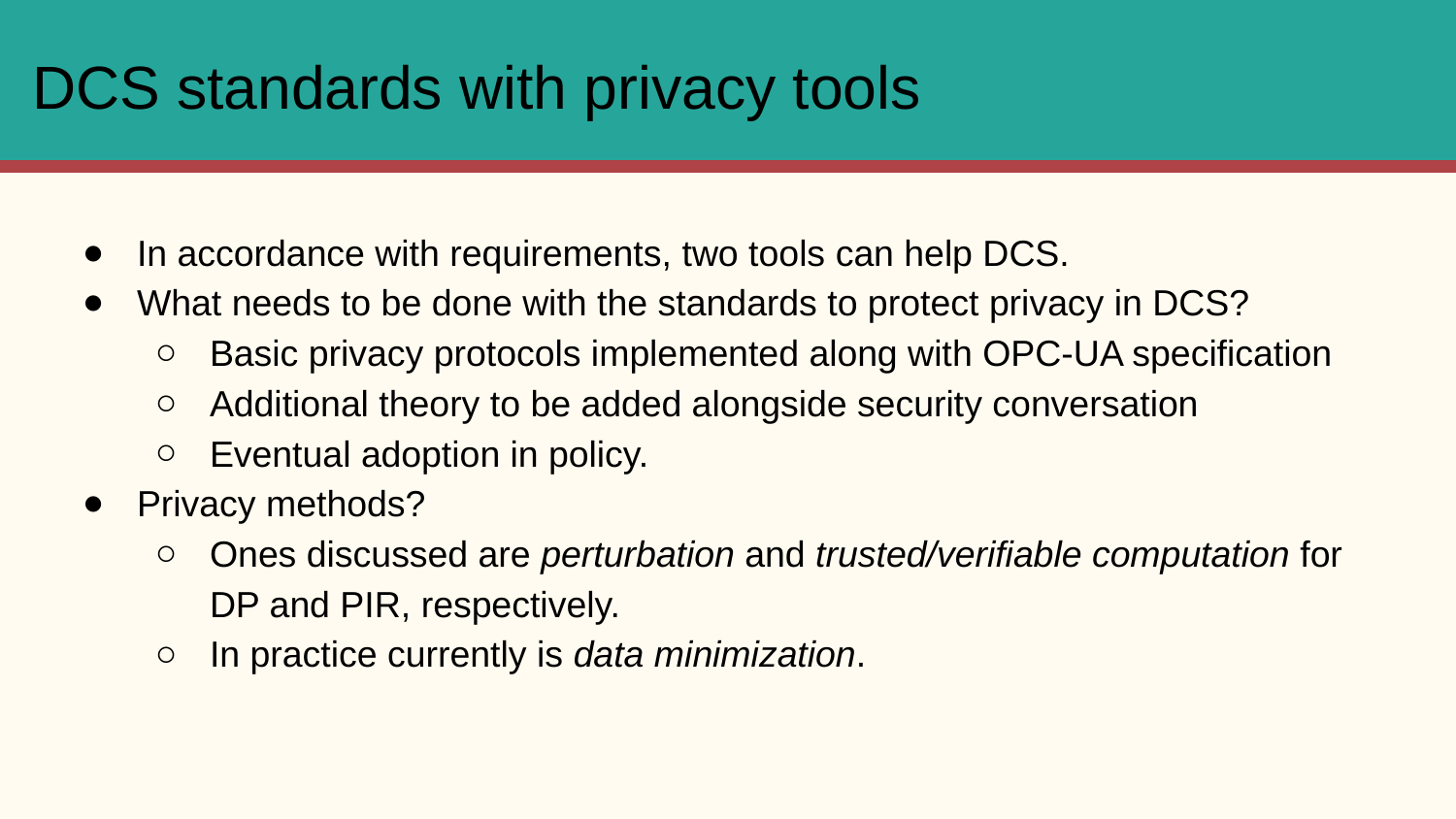

# DCS standards with privacy tools
In accordance with requirements, two tools can help DCS.
What needs to be done with the standards to protect privacy in DCS?
Basic privacy protocols implemented along with OPC-UA specification
Additional theory to be added alongside security conversation
Eventual adoption in policy.
Privacy methods?
Ones discussed are perturbation and trusted/verifiable computation for DP and PIR, respectively.
In practice currently is data minimization.